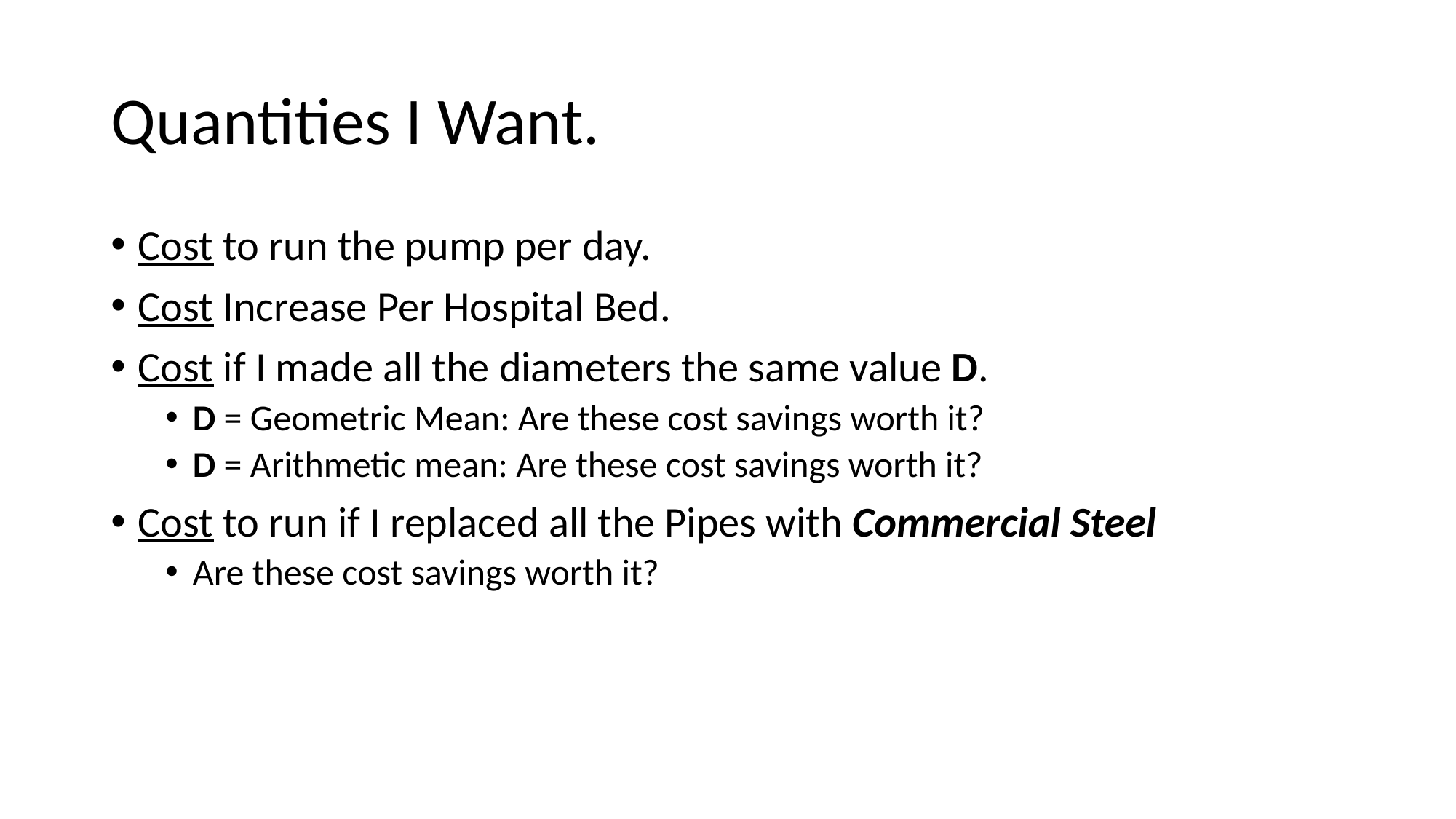

# Quantities I Want.
Cost to run the pump per day.
Cost Increase Per Hospital Bed.
Cost if I made all the diameters the same value D.
D = Geometric Mean: Are these cost savings worth it?
D = Arithmetic mean: Are these cost savings worth it?
Cost to run if I replaced all the Pipes with Commercial Steel
Are these cost savings worth it?